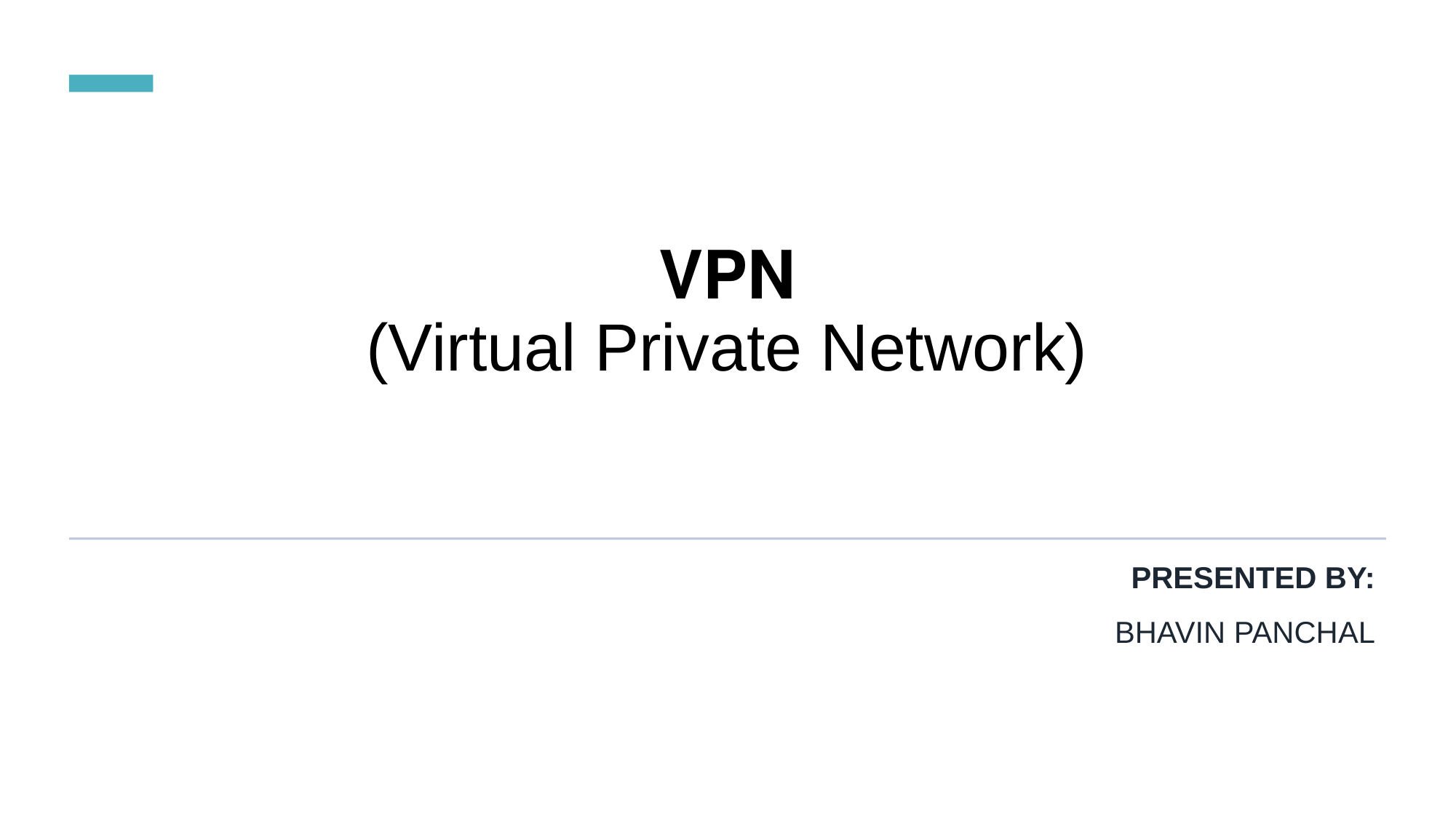

# VPN (Virtual Private Network)
PRESENTED BY:
BHAVIN PANCHAL